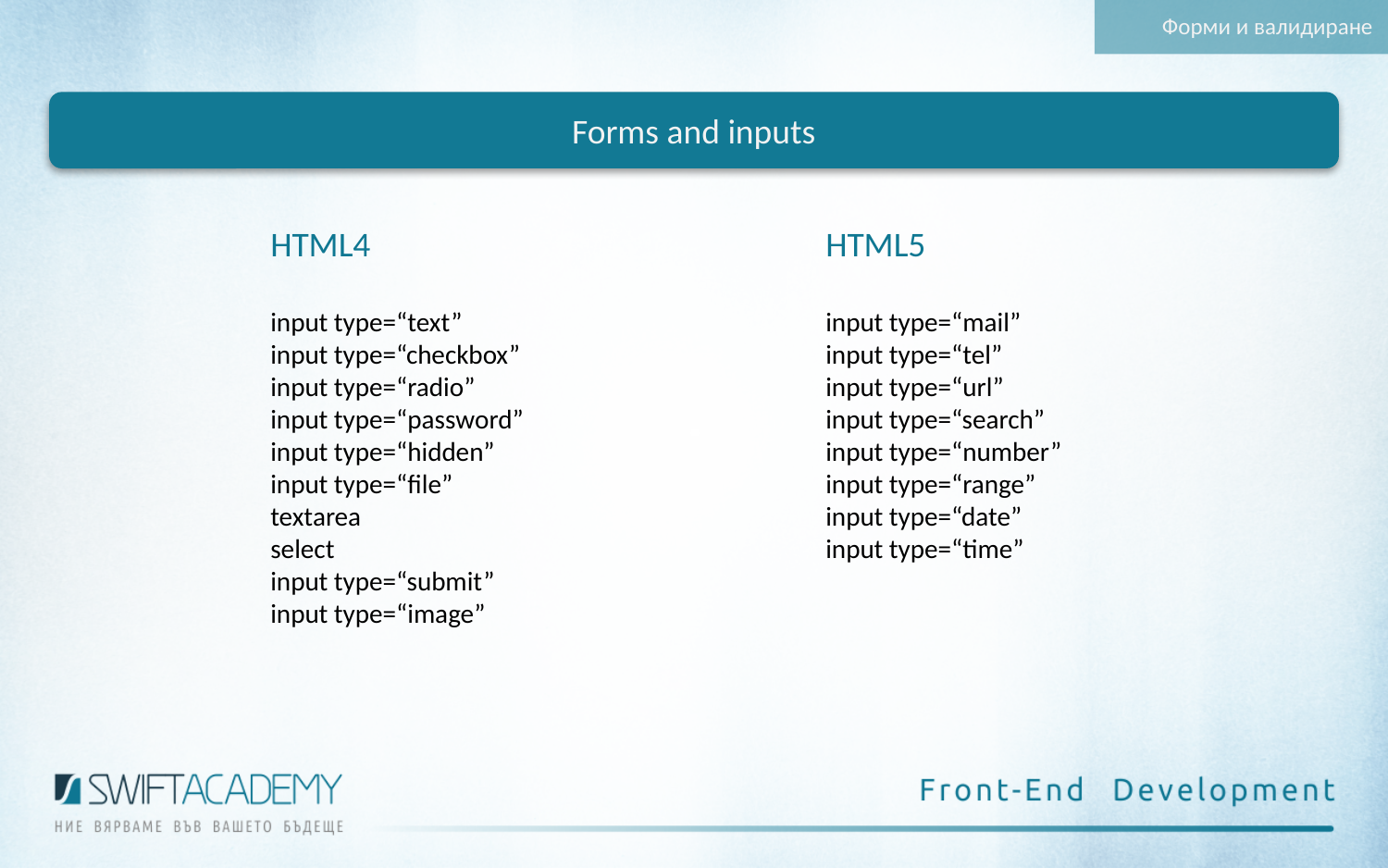

Форми и валидиране

Forms and inputs
HTML4				HTML5

input type=“text”			input type=“mail”
input type=“checkbox”			input type=“tel”
input type=“radio”			input type=“url”
input type=“password”			input type=“search”
input type=“hidden”			input type=“number”
input type=“file”			input type=“range”
textarea				input type=“date”
select				input type=“time”
input type=“submit”
input type=“image”